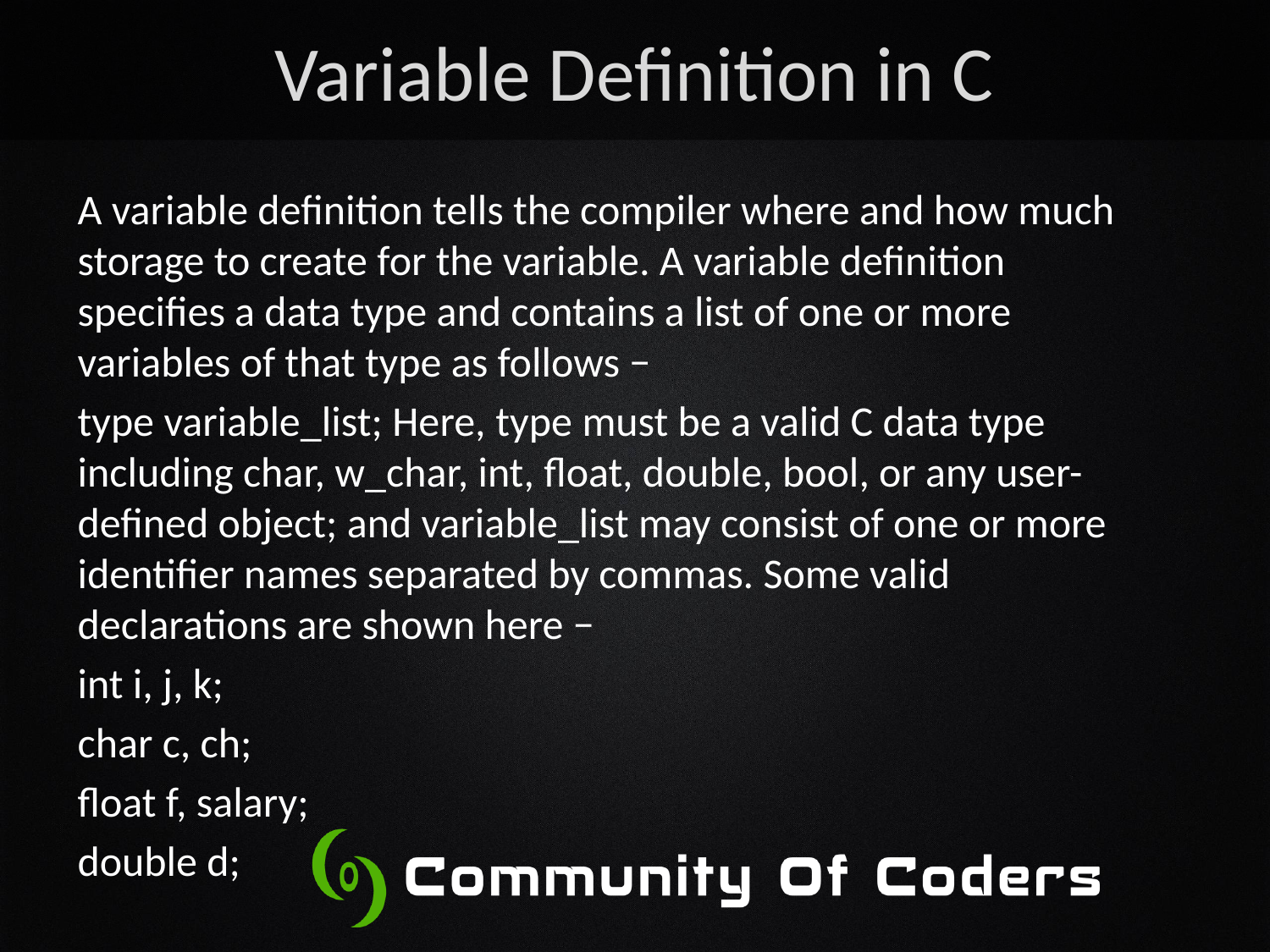

# Variable Definition in C
A variable definition tells the compiler where and how much storage to create for the variable. A variable definition specifies a data type and contains a list of one or more variables of that type as follows −
type variable_list; Here, type must be a valid C data type including char, w_char, int, float, double, bool, or any user-defined object; and variable_list may consist of one or more identifier names separated by commas. Some valid declarations are shown here −
int i, j, k;
char c, ch;
float f, salary;
double d;